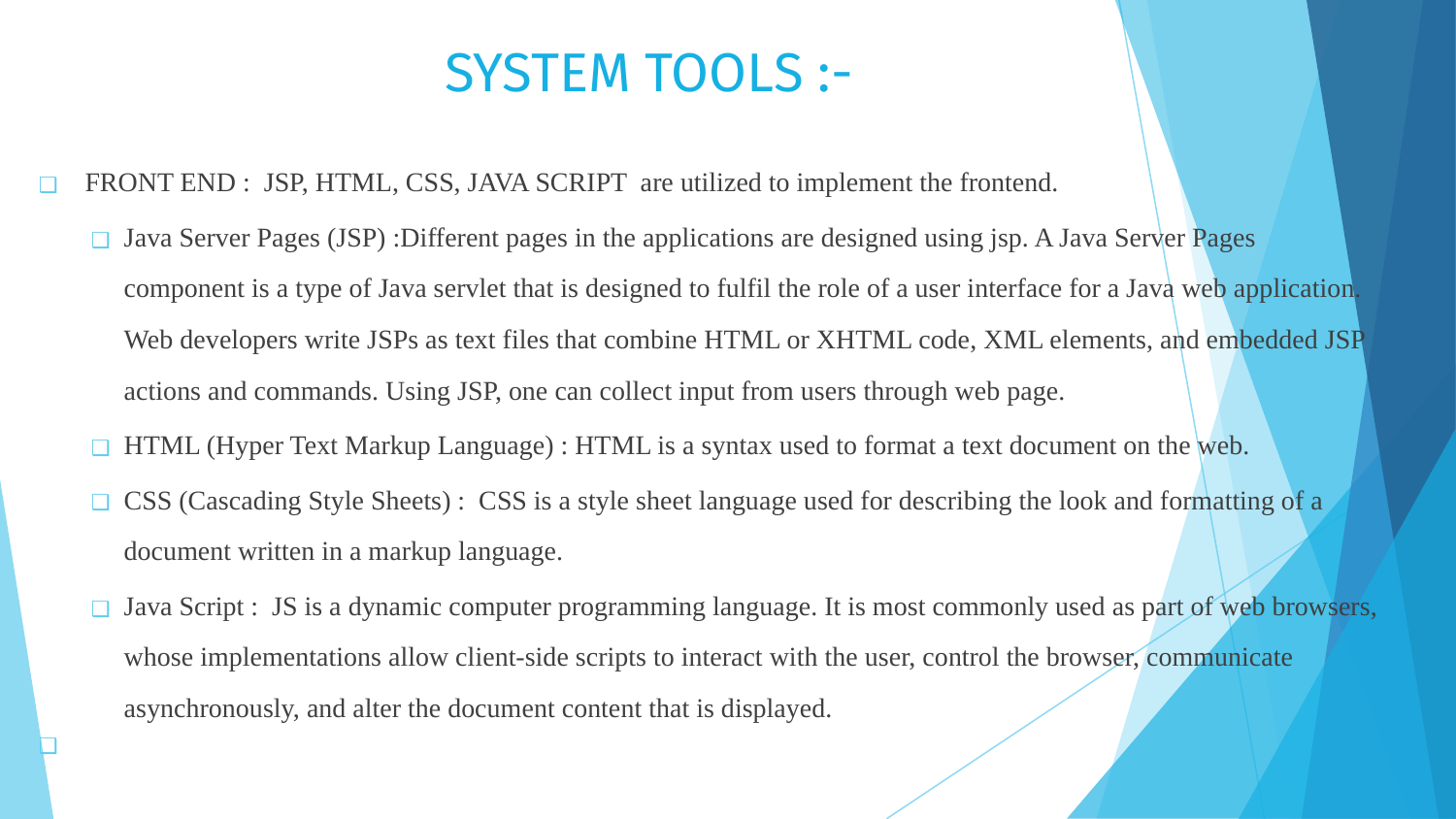

# SYSTEM TOOLS :-
 FRONT END :  JSP, HTML, CSS, JAVA SCRIPT  are utilized to implement the frontend.
Java Server Pages (JSP) :Different pages in the applications are designed using jsp. A Java Server Pages component is a type of Java servlet that is designed to fulfil the role of a user interface for a Java web application. Web developers write JSPs as text files that combine HTML or XHTML code, XML elements, and embedded JSP actions and commands. Using JSP, one can collect input from users through web page.
HTML (Hyper Text Markup Language) : HTML is a syntax used to format a text document on the web.
CSS (Cascading Style Sheets) :  CSS is a style sheet language used for describing the look and formatting of a document written in a markup language.
Java Script :  JS is a dynamic computer programming language. It is most commonly used as part of web browsers, whose implementations allow client-side scripts to interact with the user, control the browser, communicate asynchronously, and alter the document content that is displayed.